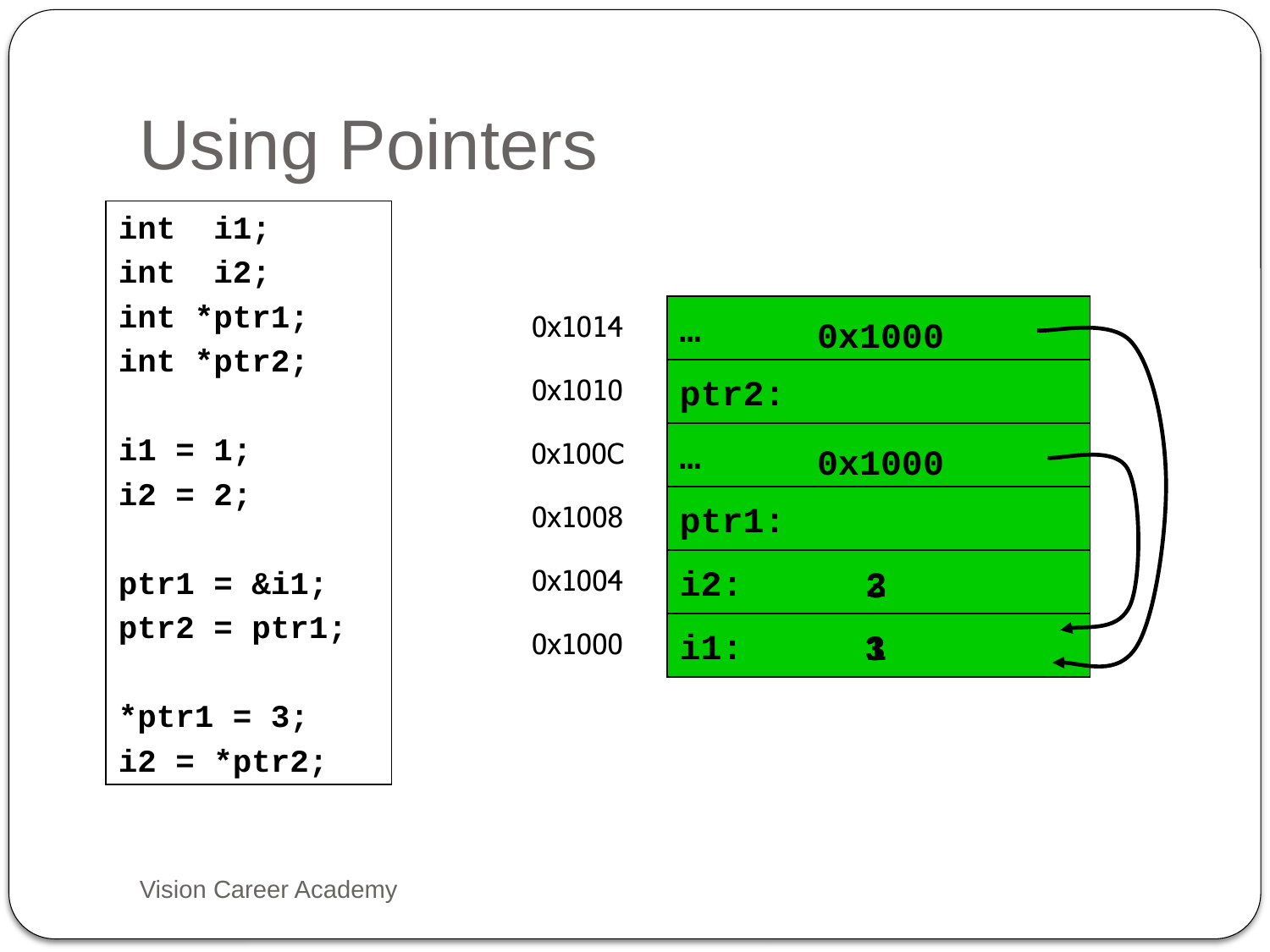

# Using Pointers
int  i1;
int  i2;
int *ptr1;
int *ptr2;

i1 = 1;
i2 = 2;

ptr1 = &i1;
ptr2 = ptr1;

*ptr1 = 3;
i2 = *ptr2;
…
0x1014
ptr2:
0x1010
…
0x100C
ptr1:
0x1008
i2:
0x1004
i1:
0x1000
0x1000

0x1000

2
3
3
1
Vision Career Academy